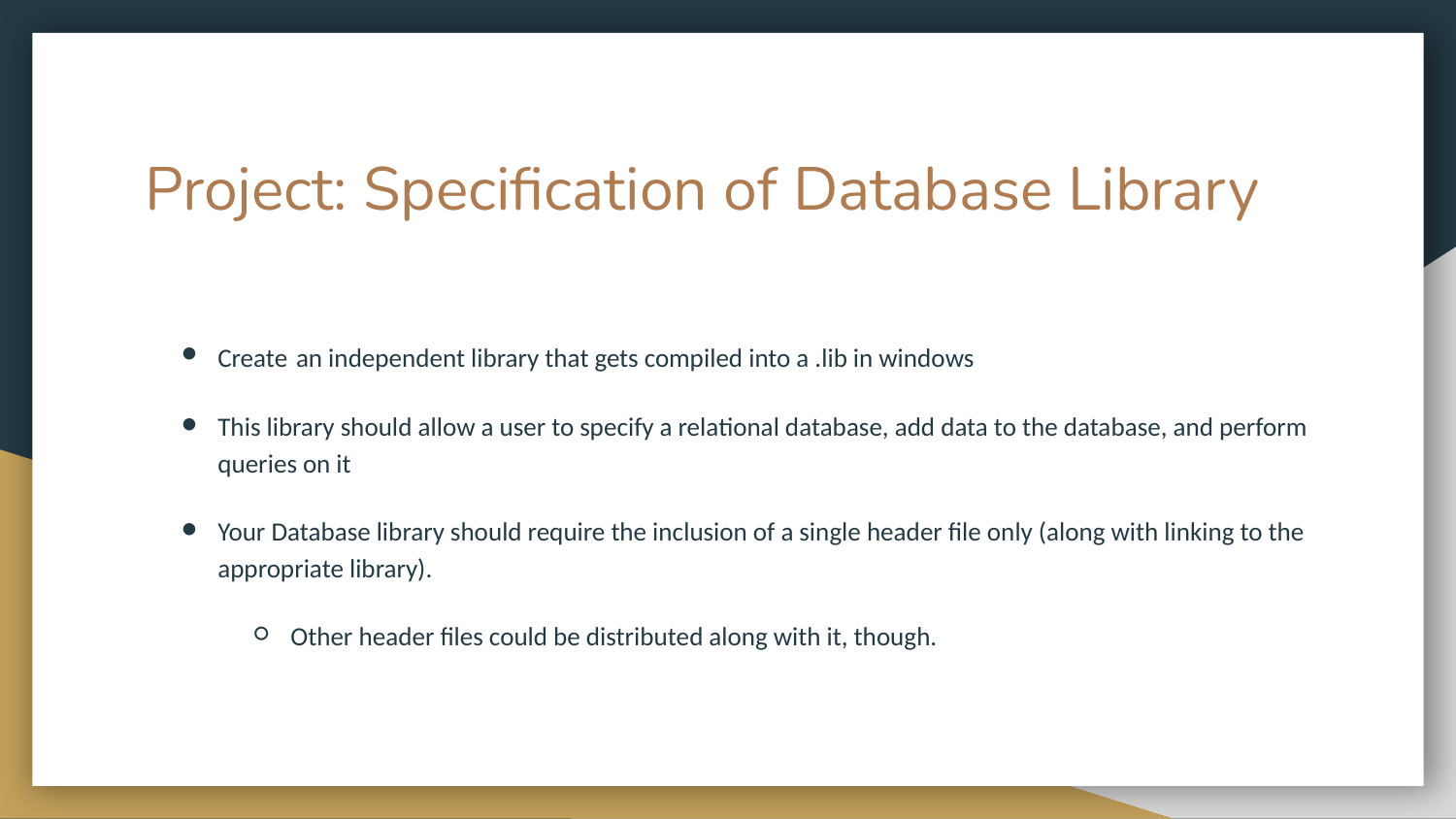

# Project: Specification of Database Library
Create an independent library that gets compiled into a .lib in windows
This library should allow a user to specify a relational database, add data to the database, and perform queries on it
Your Database library should require the inclusion of a single header file only (along with linking to the appropriate library).
Other header files could be distributed along with it, though.